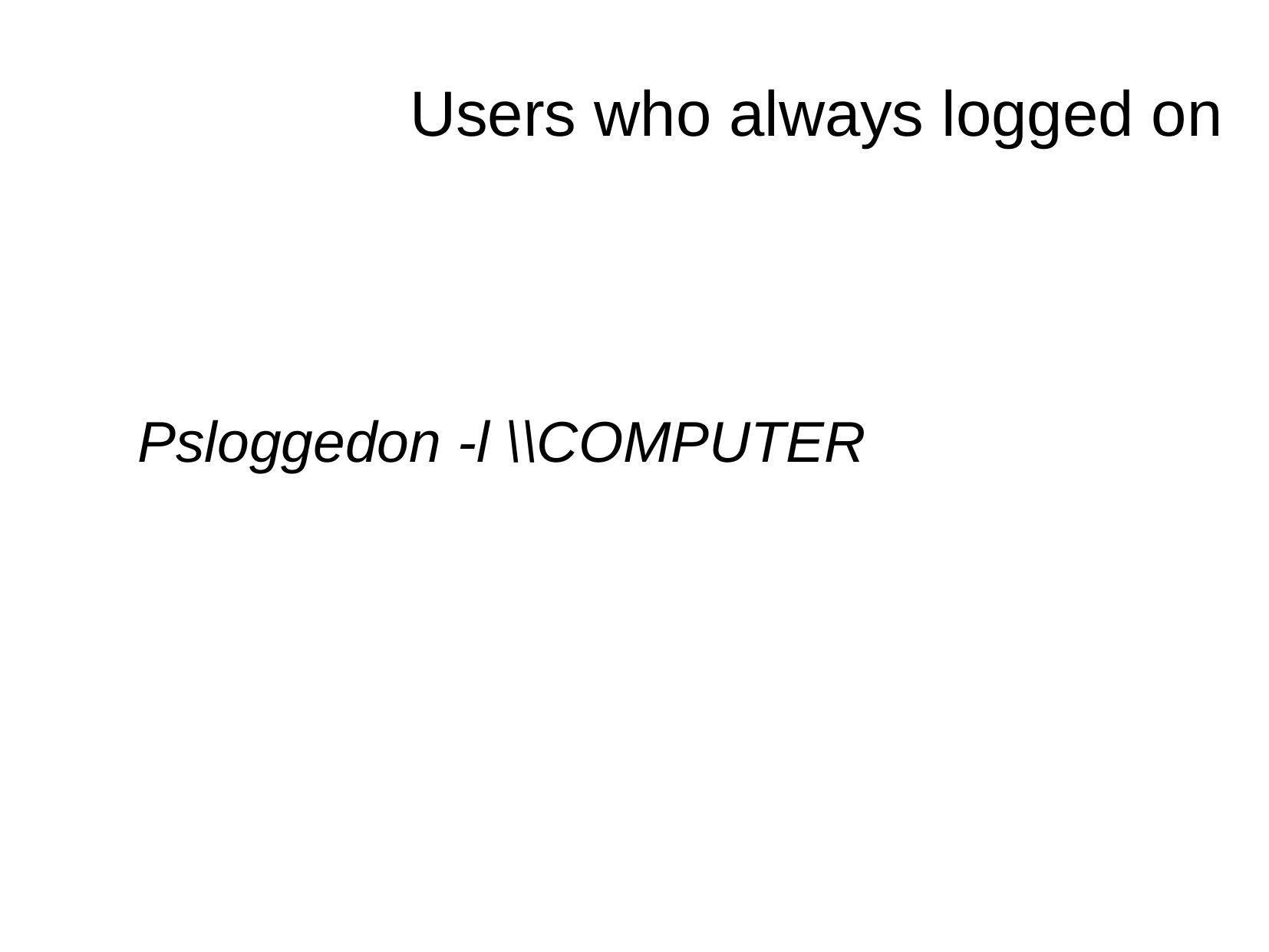

Users who always logged on
Psloggedon -l \\COMPUTER